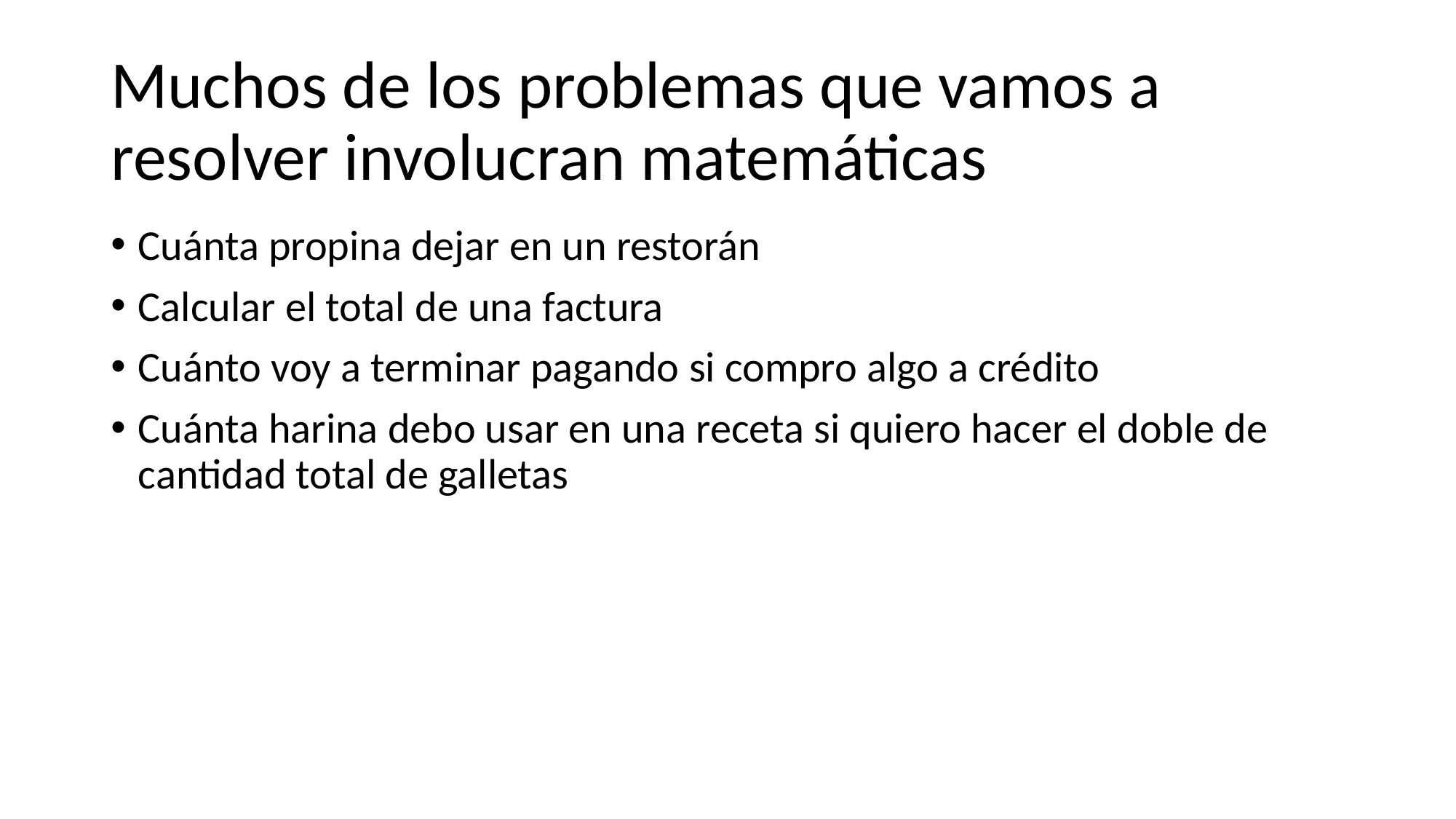

# Muchos de los problemas que vamos a resolver involucran matemáticas
Cuánta propina dejar en un restorán
Calcular el total de una factura
Cuánto voy a terminar pagando si compro algo a crédito
Cuánta harina debo usar en una receta si quiero hacer el doble de cantidad total de galletas